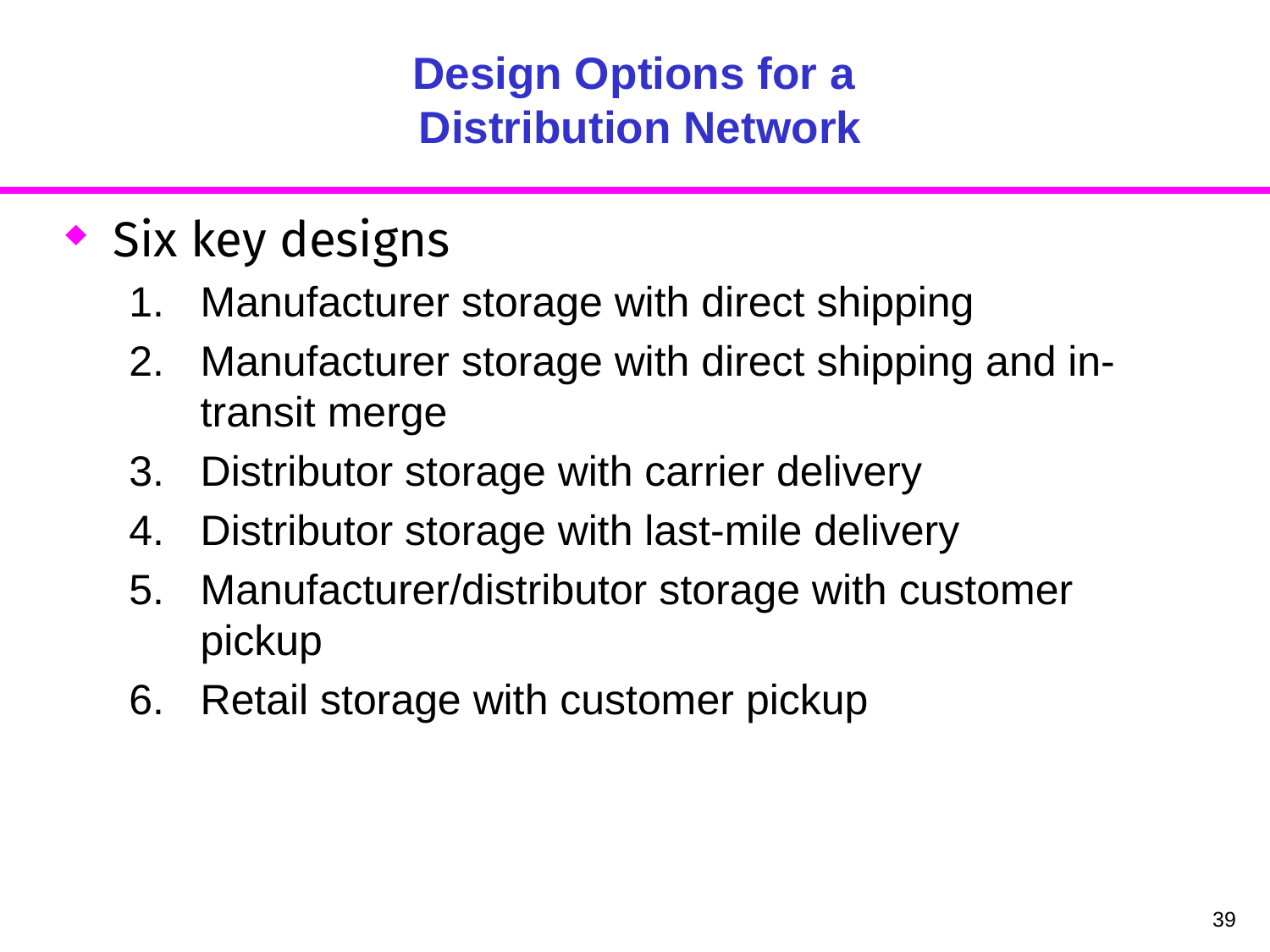

# Design Options for a Distribution Network
Six key designs
Manufacturer storage with direct shipping
Manufacturer storage with direct shipping and in-transit merge
Distributor storage with carrier delivery
Distributor storage with last-mile delivery
Manufacturer/distributor storage with customer pickup
Retail storage with customer pickup
39